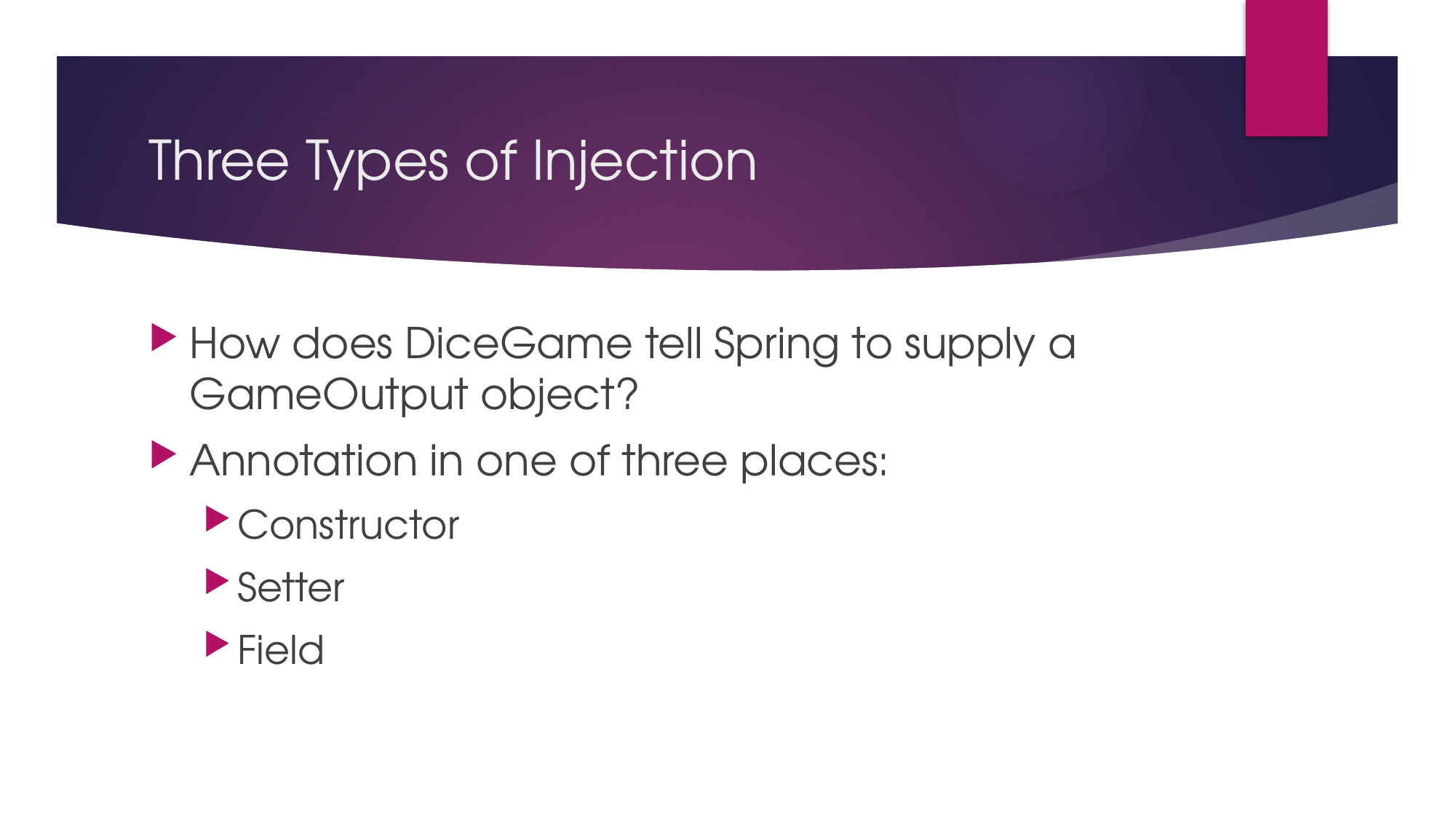

# Three Types of Injection
How does DiceGame tell Spring to supply a GameOutput object?
Annotation in one of three places:
Constructor
Setter
Field